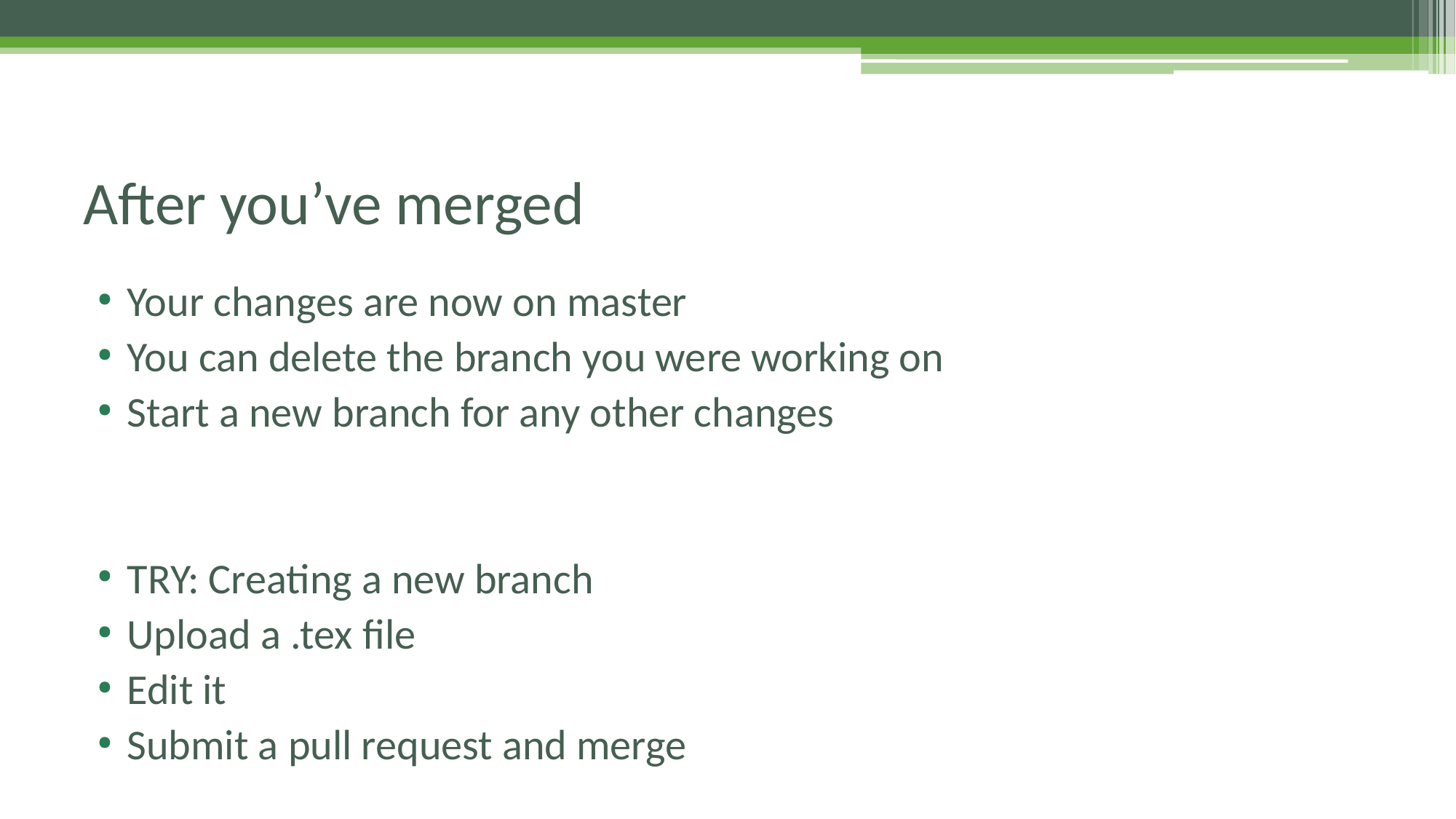

# After you’ve merged
Your changes are now on master
You can delete the branch you were working on
Start a new branch for any other changes

TRY: Creating a new branch
Upload a .tex file
Edit it
Submit a pull request and merge